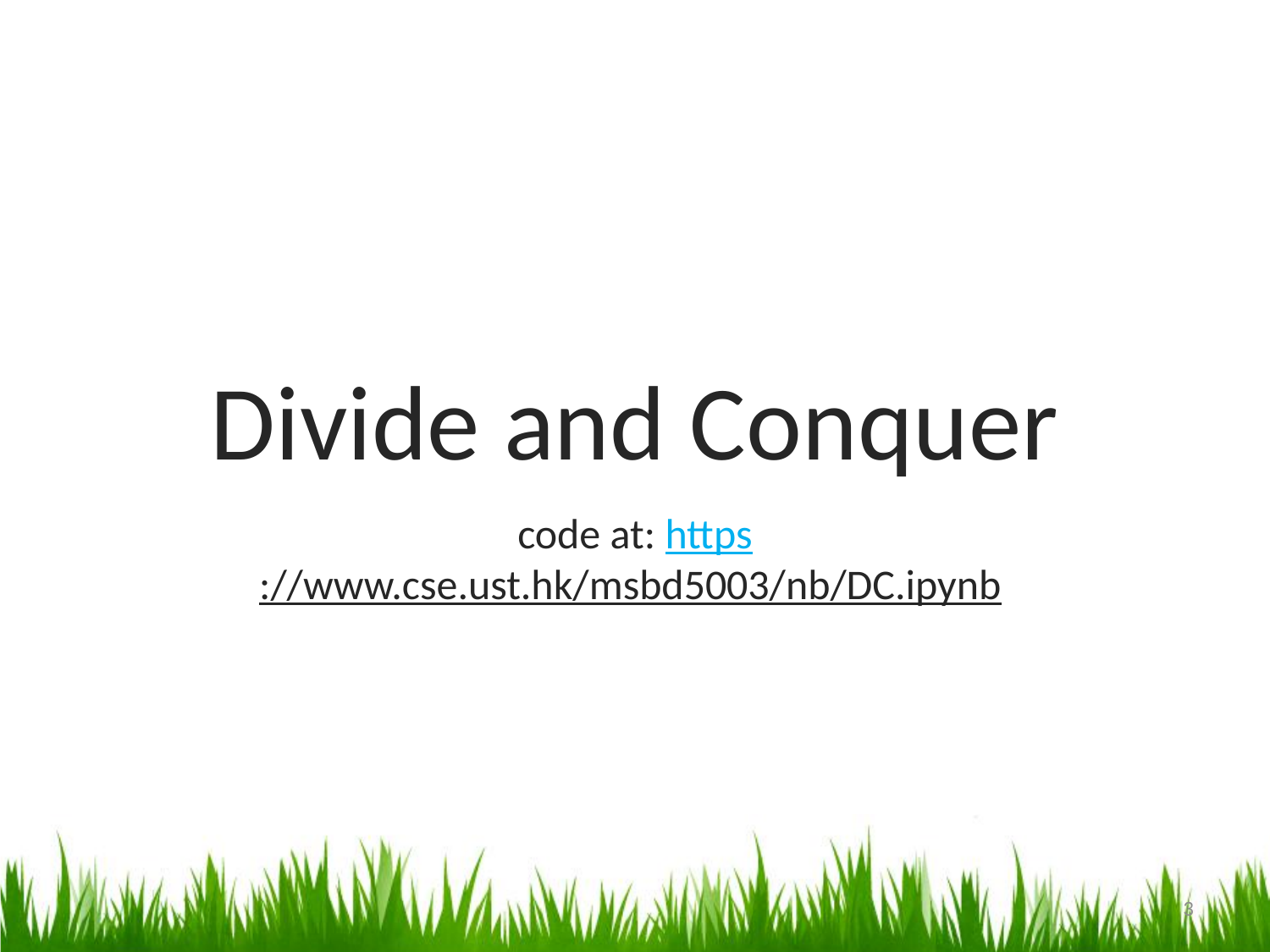

# Divide and Conquer
code at: https://www.cse.ust.hk/msbd5003/nb/DC.ipynb
3